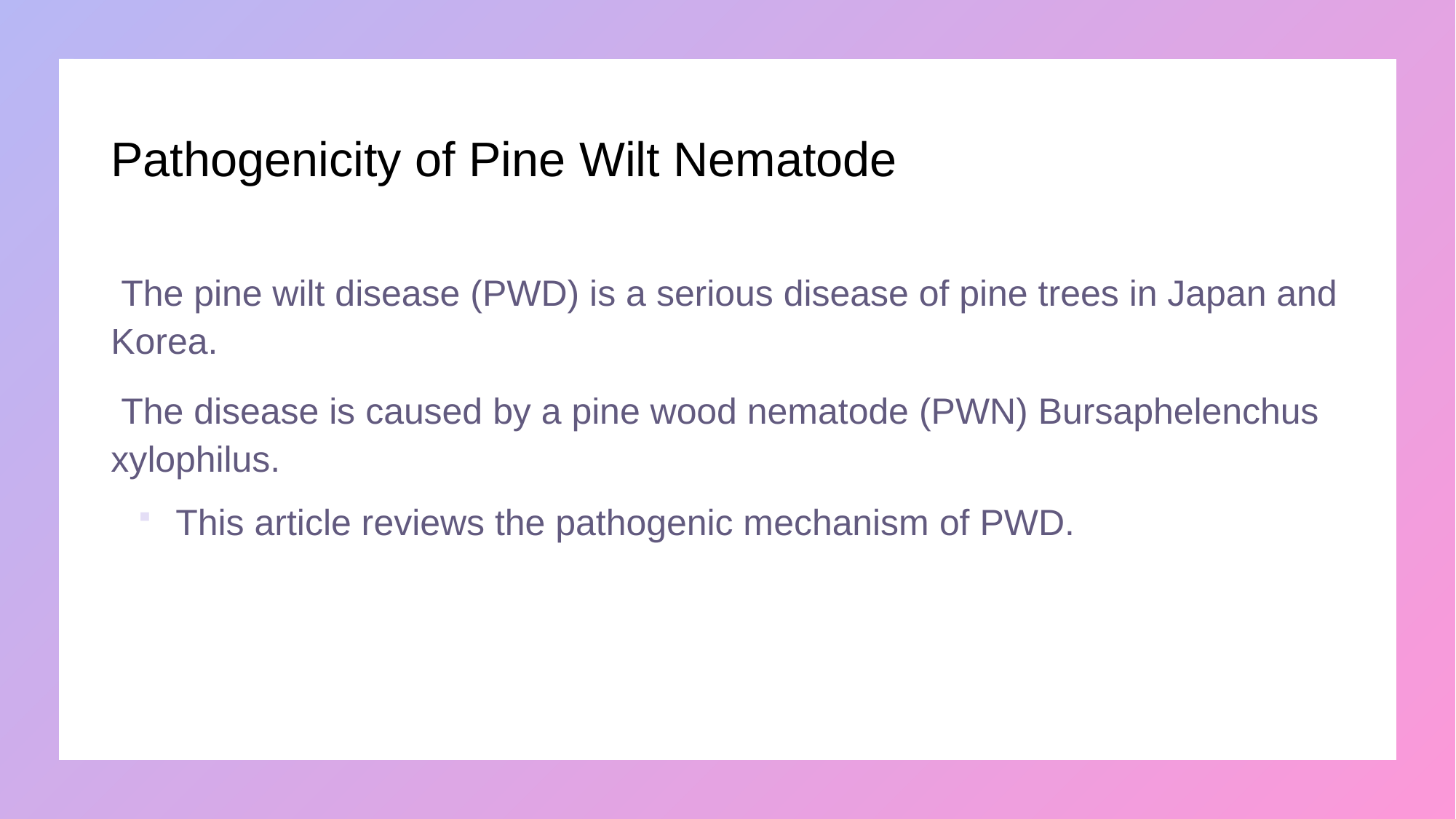

# Pathogenicity of Pine Wilt Nematode
 The pine wilt disease (PWD) is a serious disease of pine trees in Japan and Korea.
 The disease is caused by a pine wood nematode (PWN) Bursaphelenchus xylophilus.
 This article reviews the pathogenic mechanism of PWD.